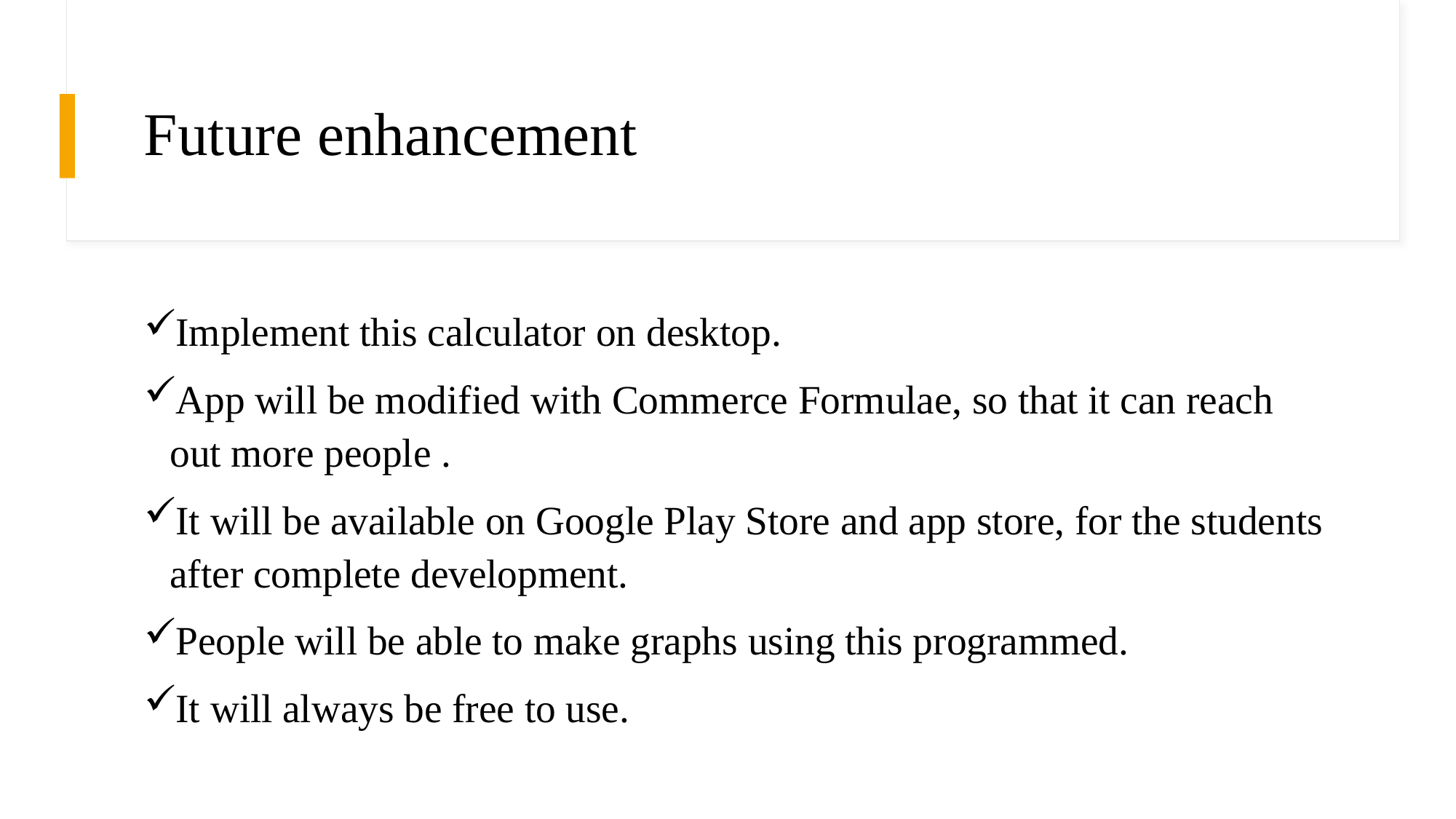

# Future enhancement
Implement this calculator on desktop.
App will be modified with Commerce Formulae, so that it can reach out more people .
It will be available on Google Play Store and app store, for the students after complete development.
People will be able to make graphs using this programmed.
It will always be free to use.